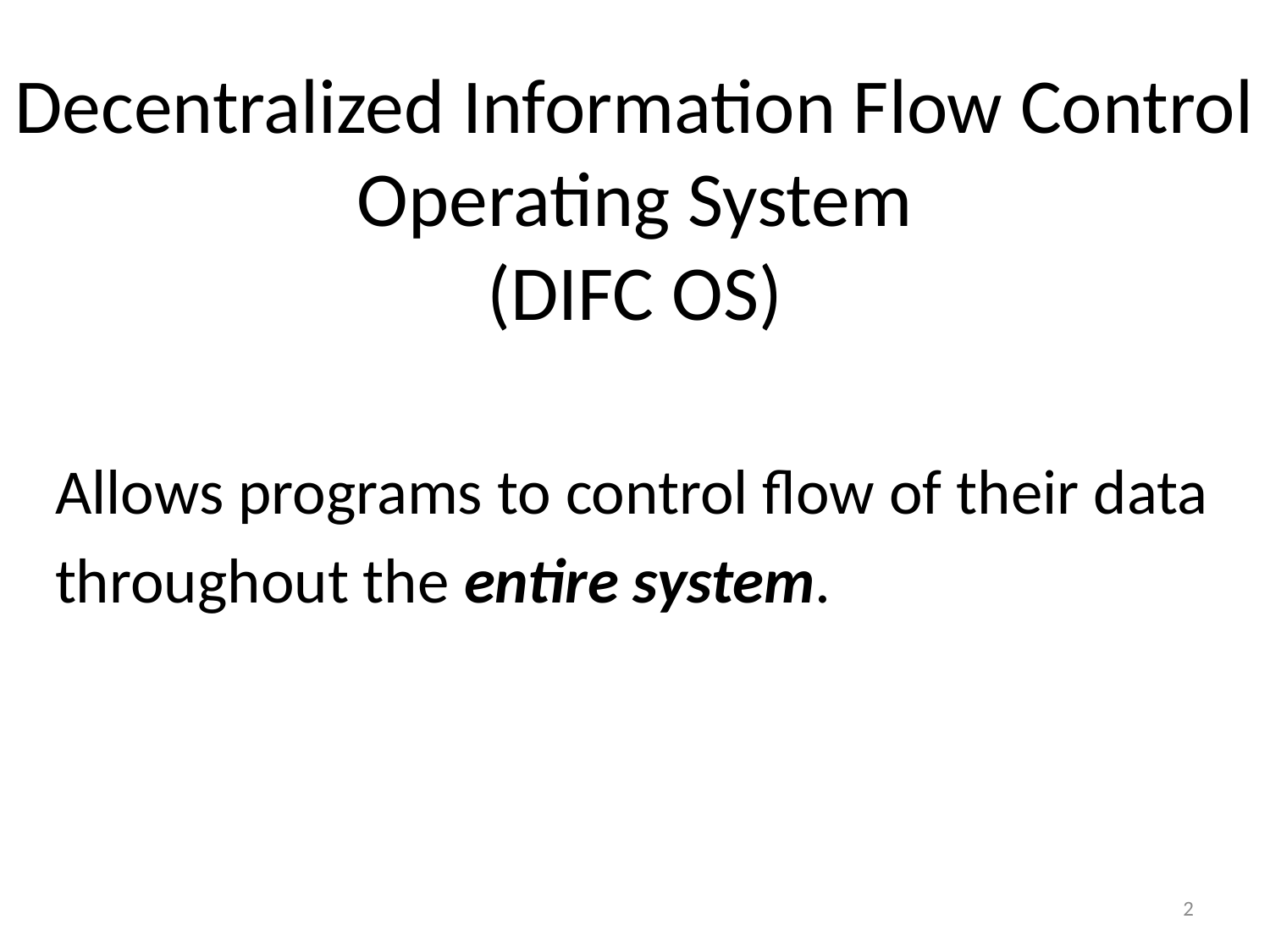

# Decentralized Information Flow Control Operating System (DIFC OS)
Allows programs to control flow of their data
throughout the entire system.

2